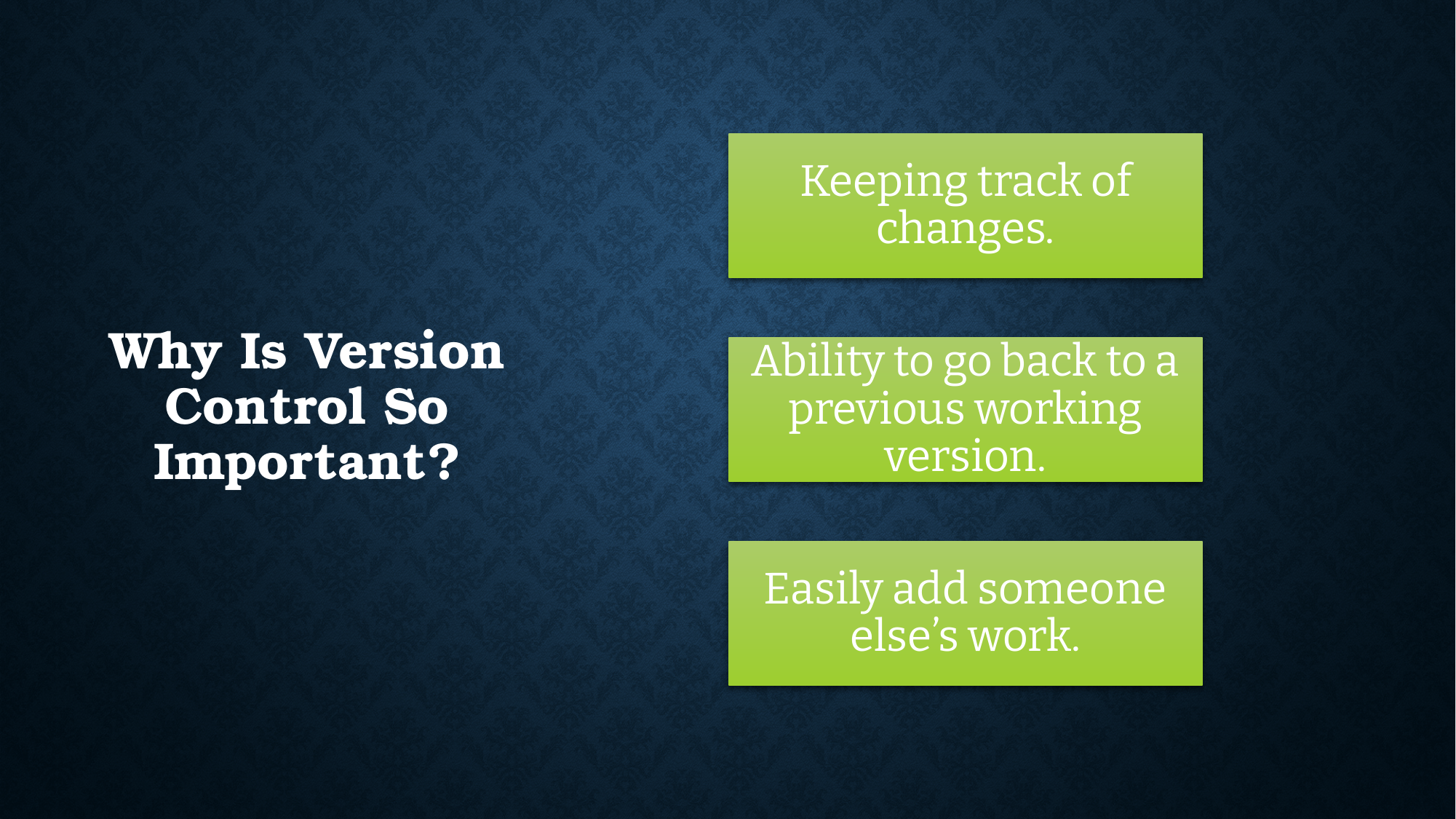

# Why Is Version Control So Important?
Keeping track of changes.
Ability to go back to a previous working version.
Easily add someone else’s work.